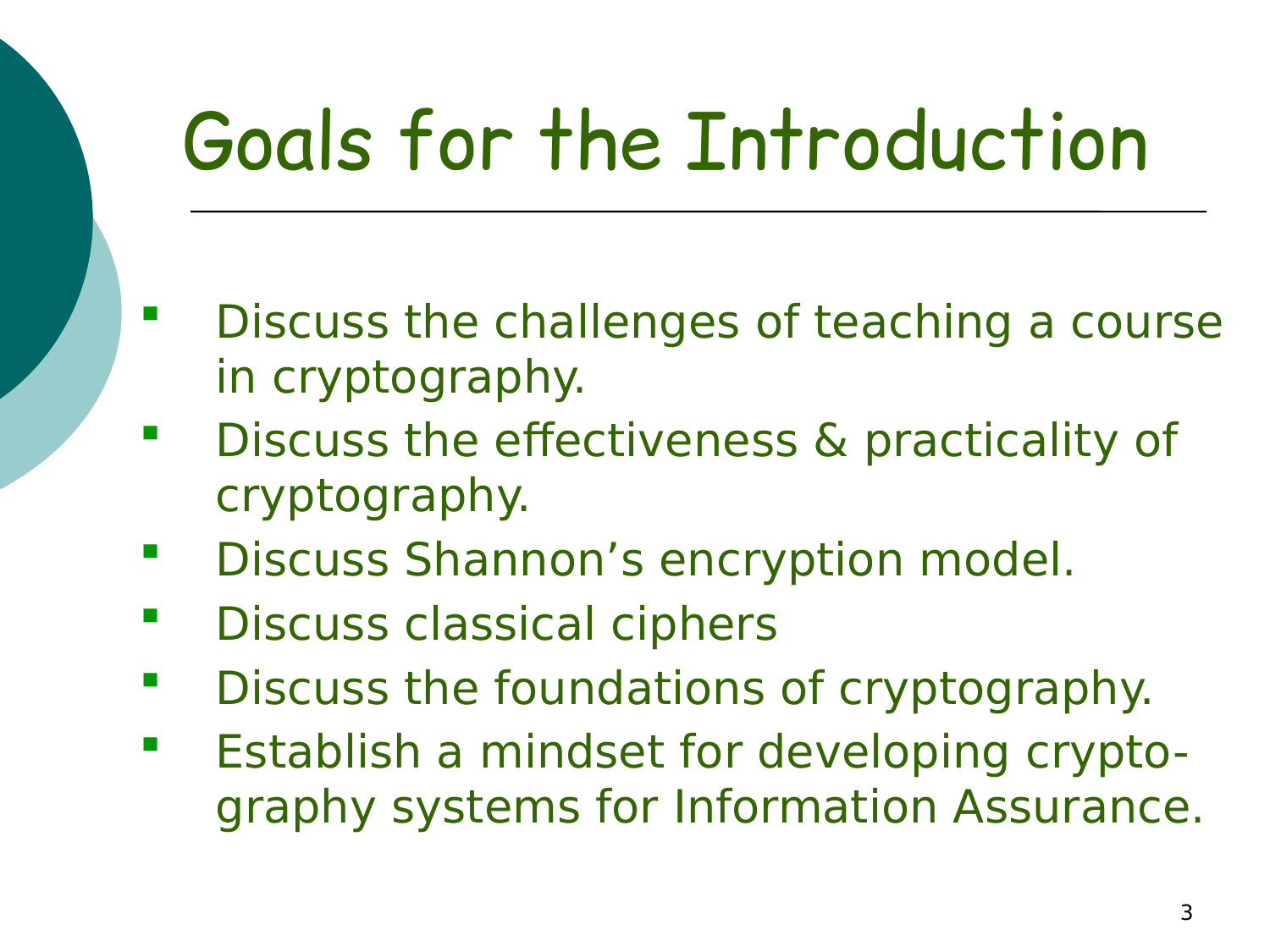

# Goals for the Introduction
Discuss the challenges of teaching a course in cryptography.
Discuss the effectiveness & practicality of cryptography.
Discuss Shannon’s encryption model.
Discuss classical ciphers
Discuss the foundations of cryptography.
Establish a mindset for developing crypto- graphy systems for Information Assurance.

3